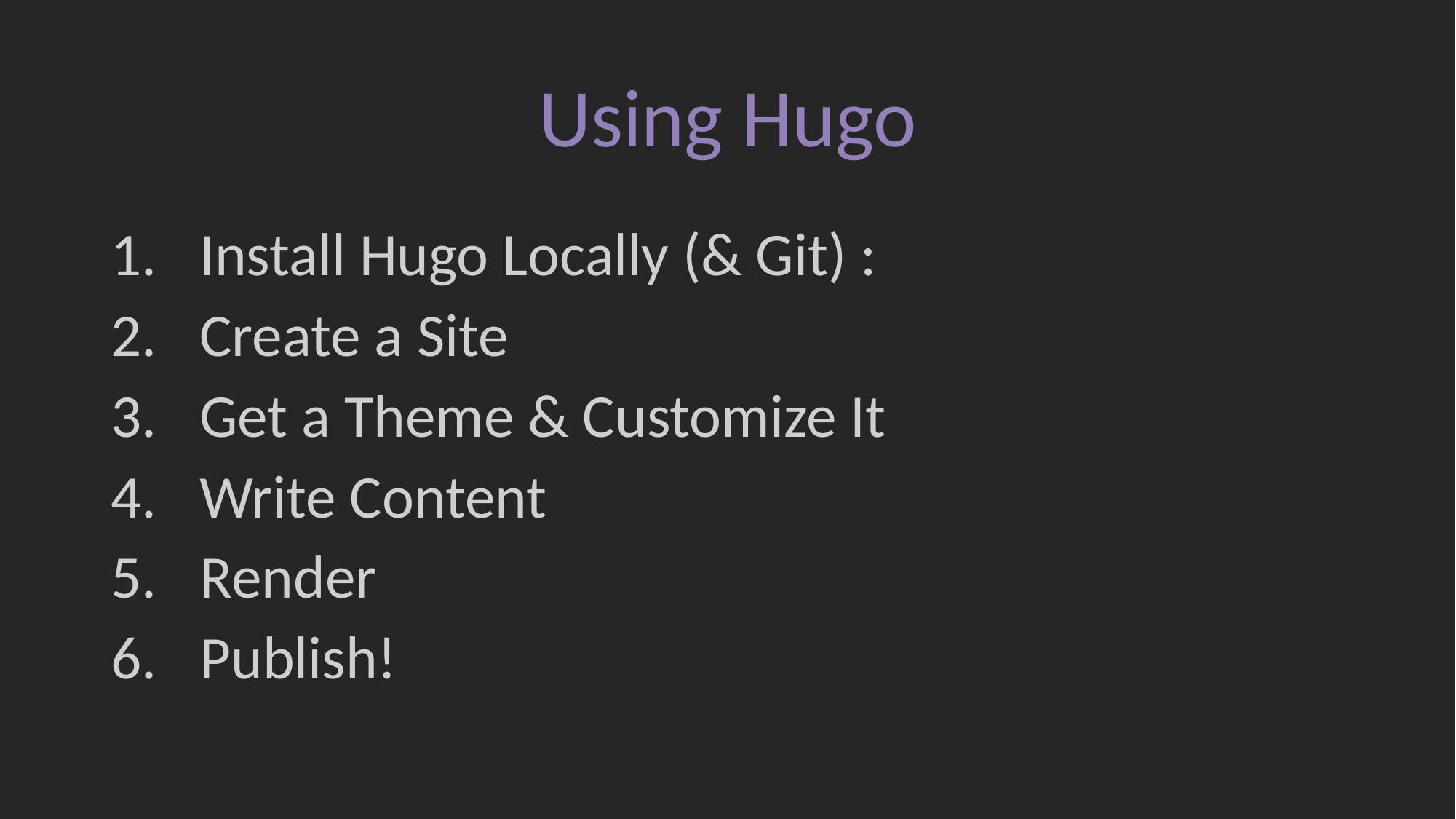

# Using Hugo
Install Hugo Locally (& Git) :
Create a Site
Get a Theme & Customize It
Write Content
Render
Publish!